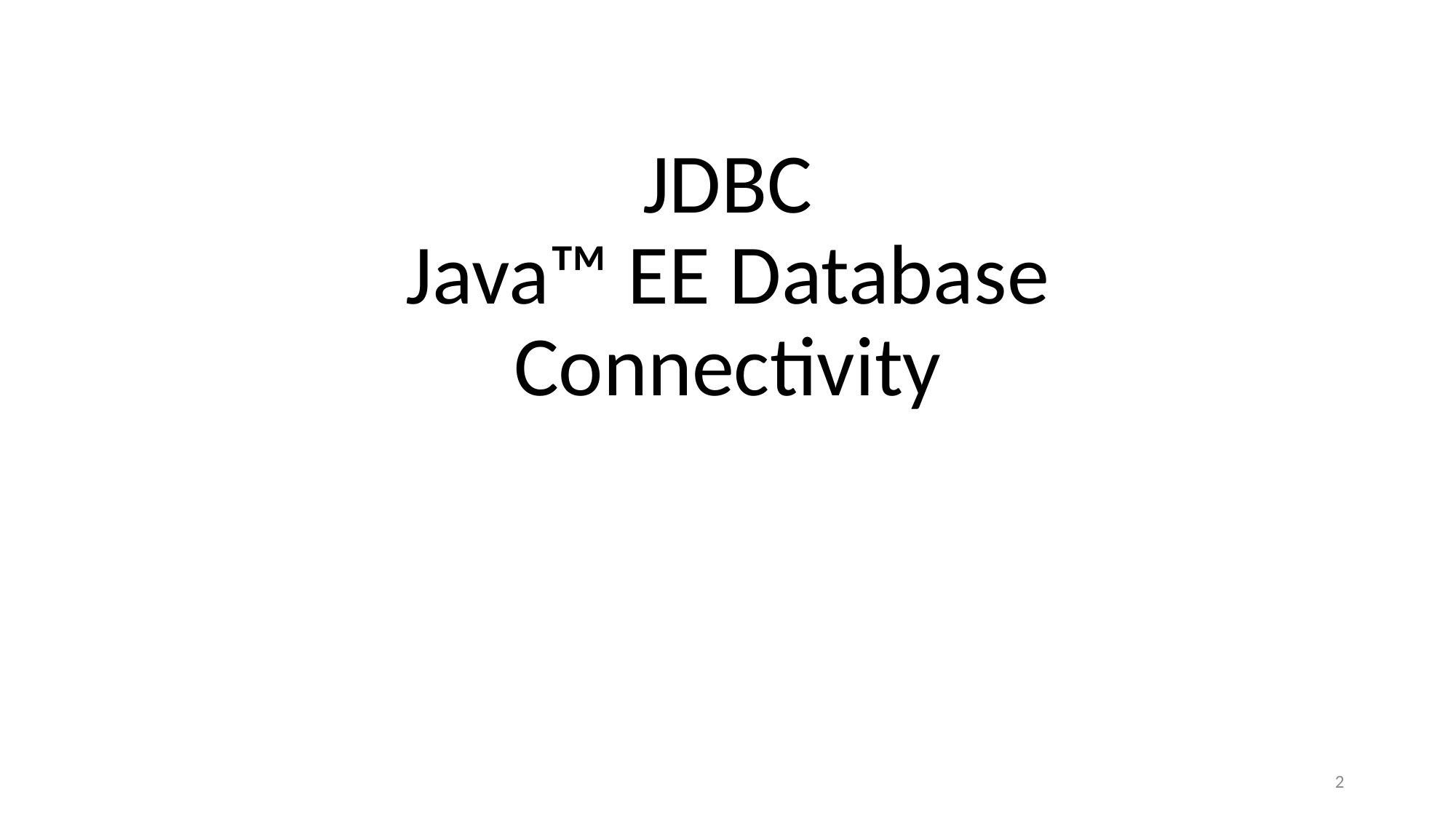

# JDBC Java™ EE Database Connectivity
2